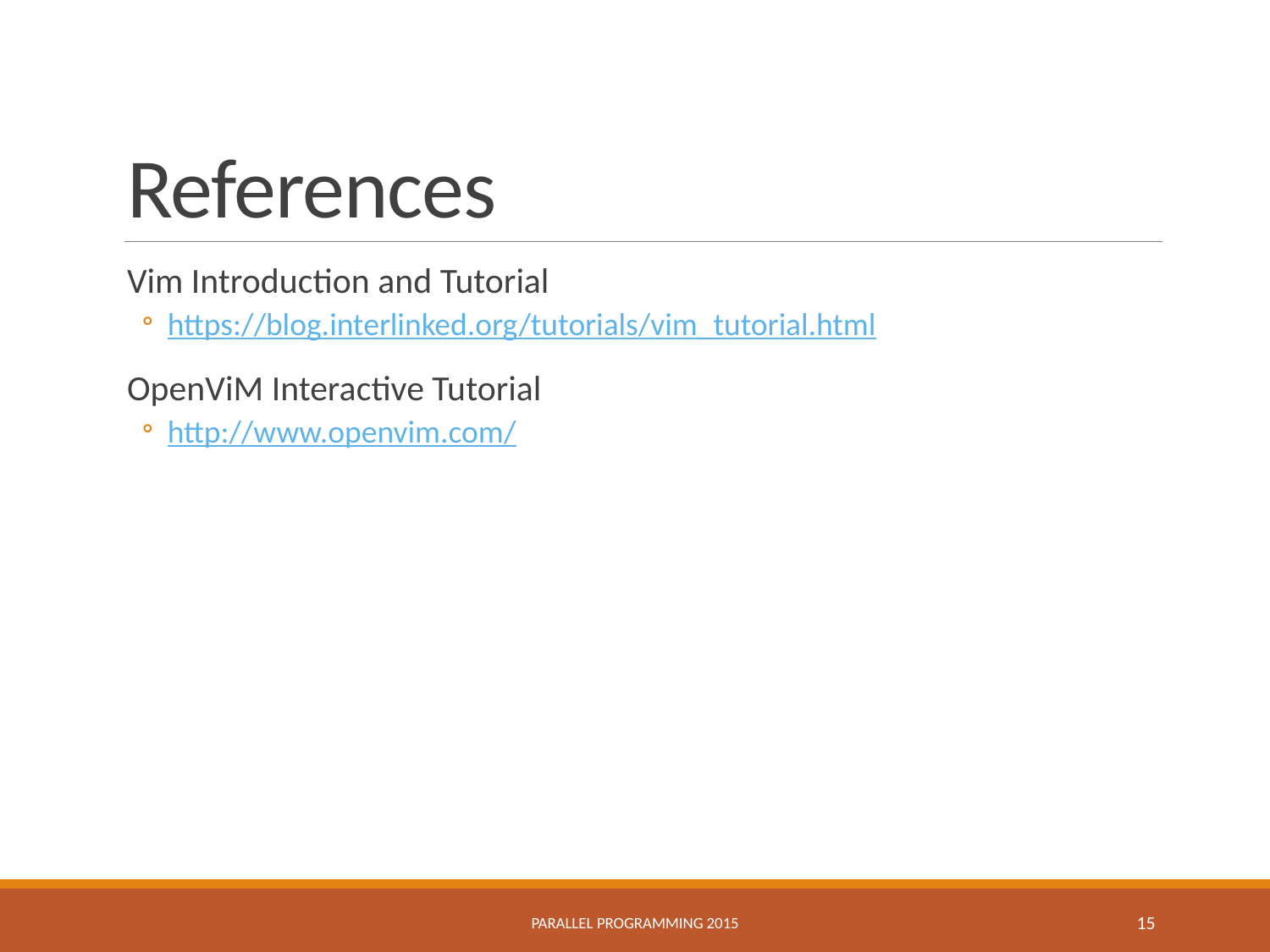

# References
Vim Introduction and Tutorial
https://blog.interlinked.org/tutorials/vim_tutorial.html
OpenViM Interactive Tutorial
http://www.openvim.com/

Parallel Programming 2015
15